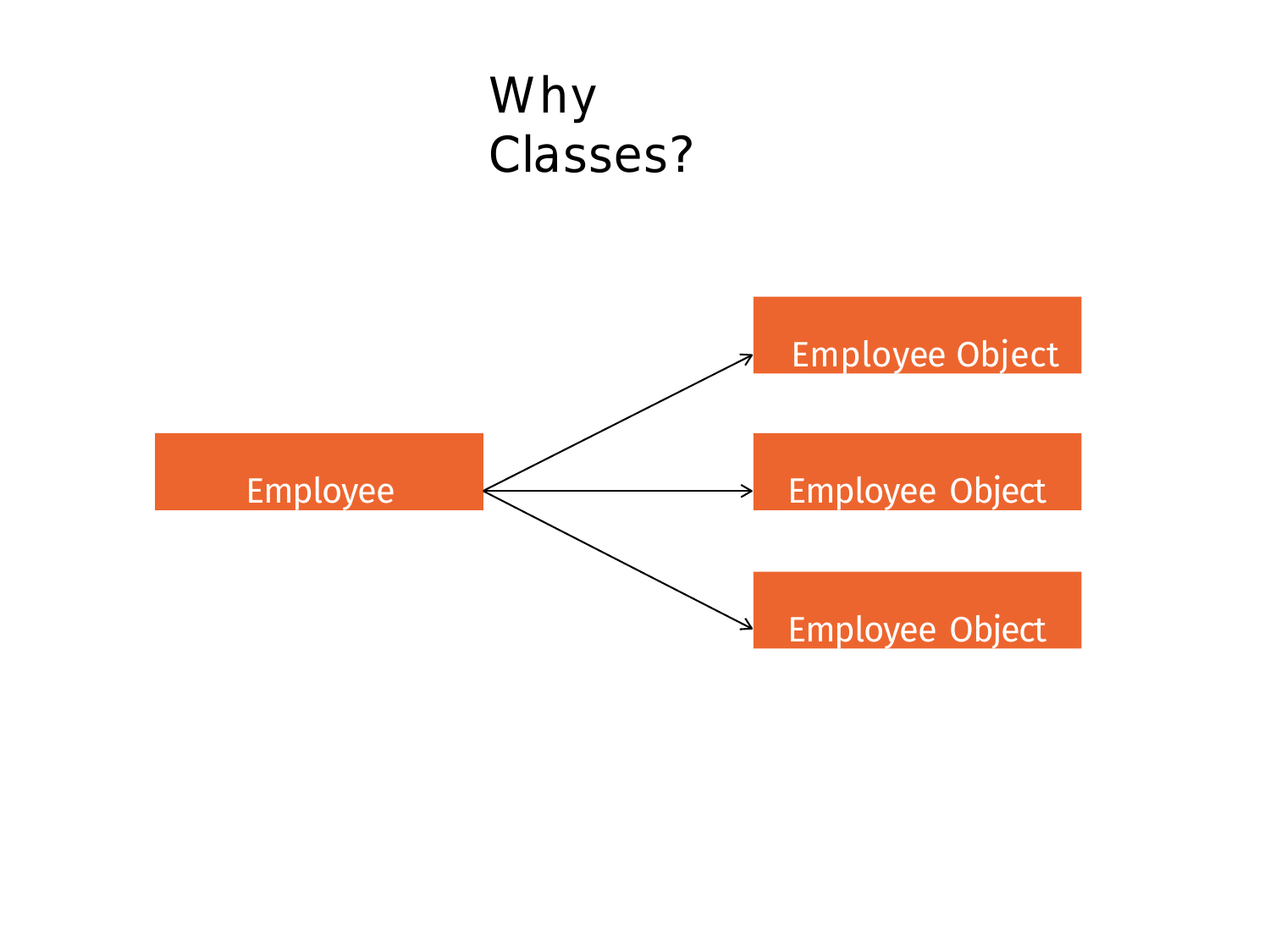

# Why Classes?
Employee Object

Employee
Employee Object
Employee Object
3